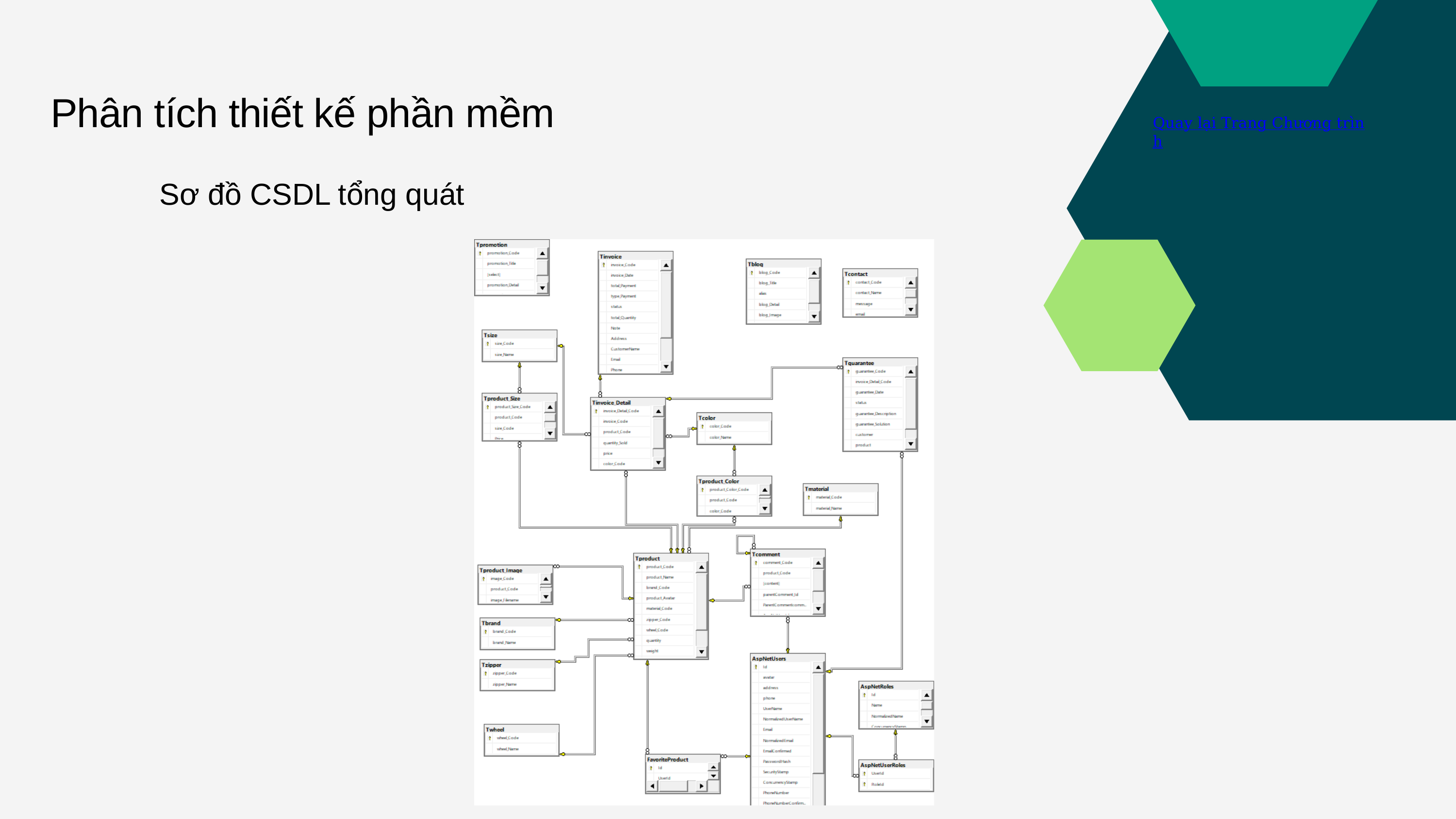

Phân tích thiết kế phần mềm
Quay lại Trang Chương trình
Sơ đồ CSDL tổng quát